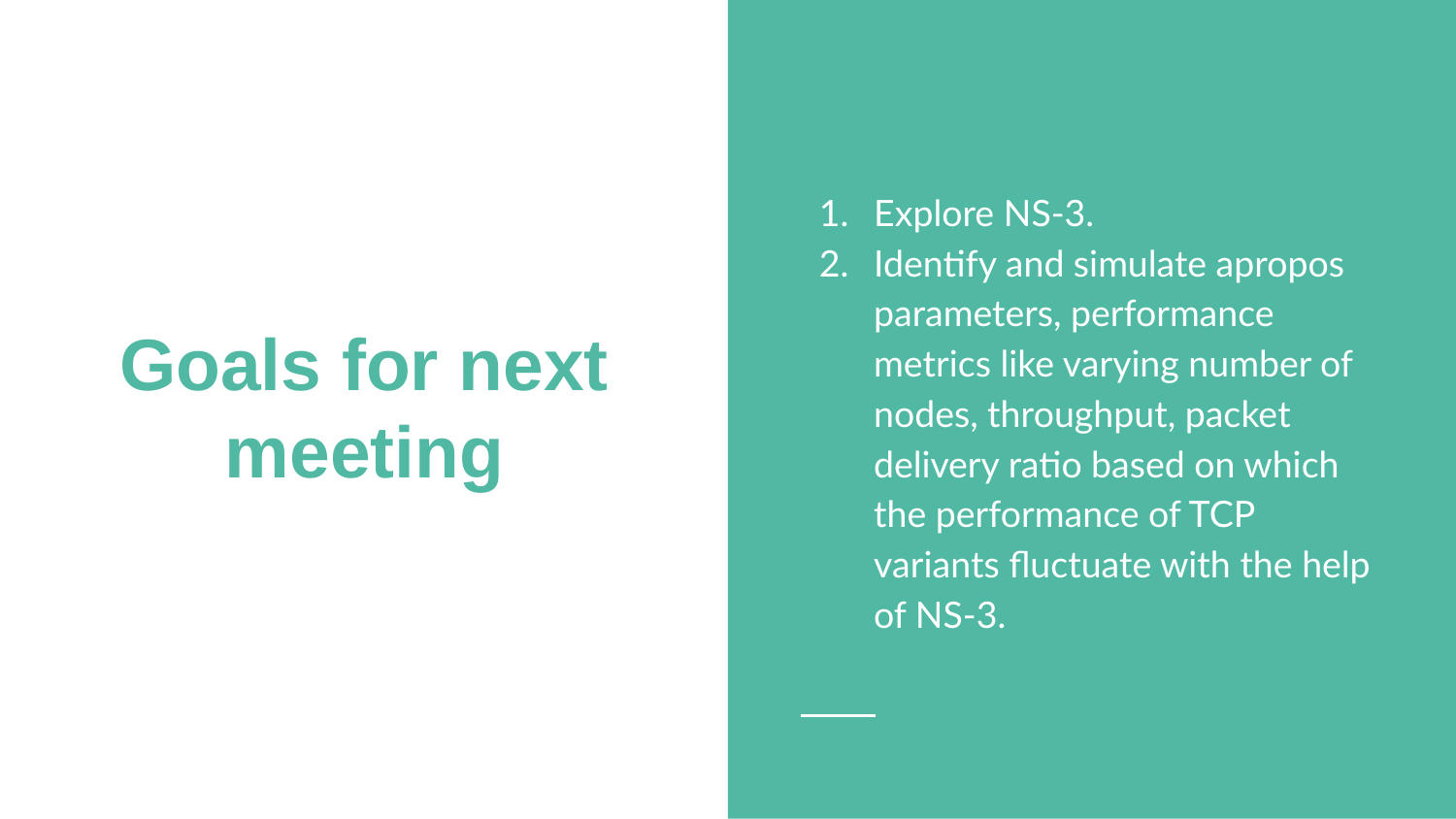

# Goals for next meeting
Explore NS-3.
Identify and simulate apropos parameters, performance metrics like varying number of nodes, throughput, packet delivery ratio based on which the performance of TCP variants fluctuate with the help of NS-3.